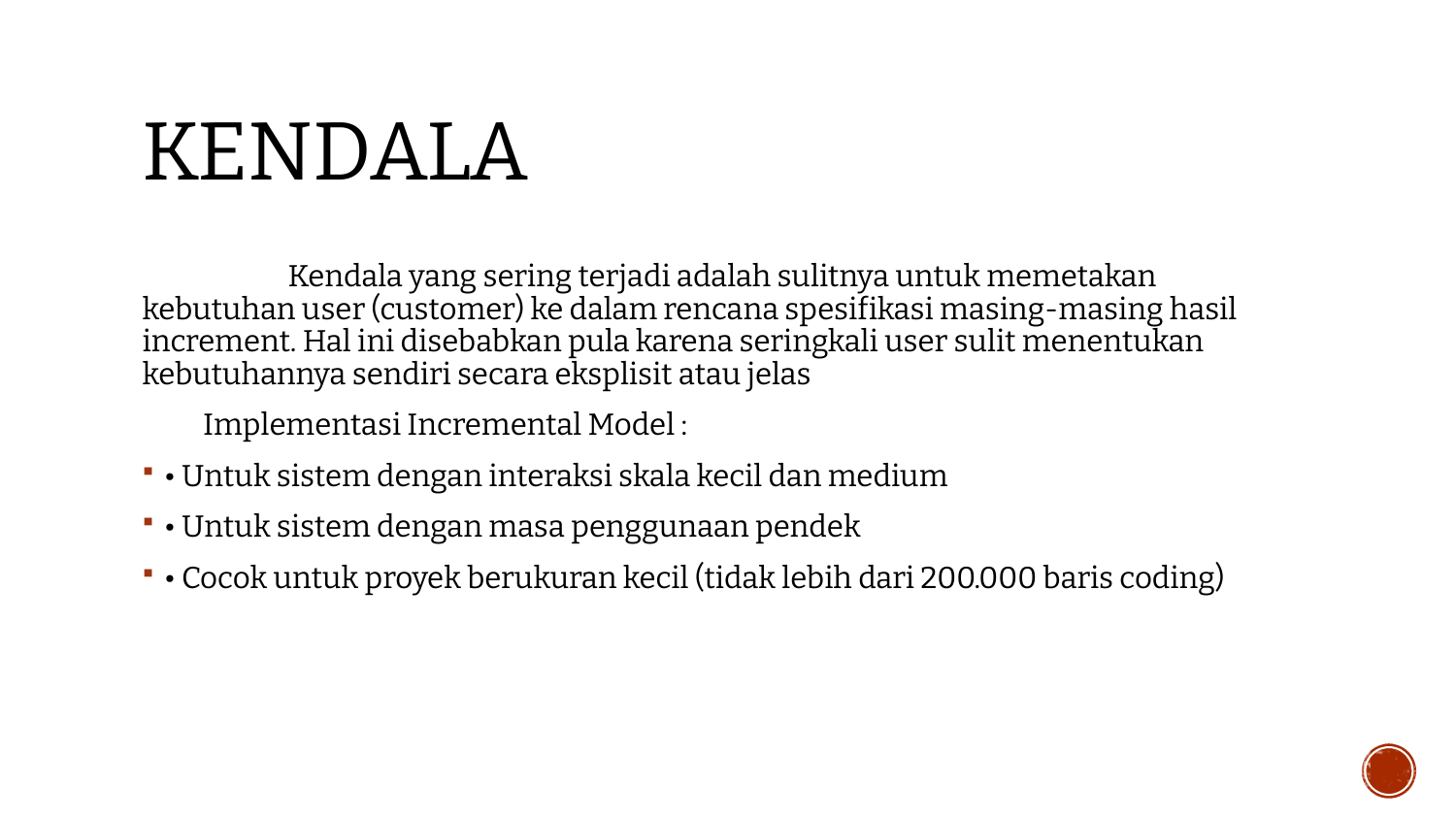

# Kendala
	Kendala yang sering terjadi adalah sulitnya untuk memetakan kebutuhan user (customer) ke dalam rencana spesifikasi masing-masing hasil increment. Hal ini disebabkan pula karena seringkali user sulit menentukan kebutuhannya sendiri secara eksplisit atau jelas
          Implementasi Incremental Model :
• Untuk sistem dengan interaksi skala kecil dan medium
• Untuk sistem dengan masa penggunaan pendek
• Cocok untuk proyek berukuran kecil (tidak lebih dari 200.000 baris coding)